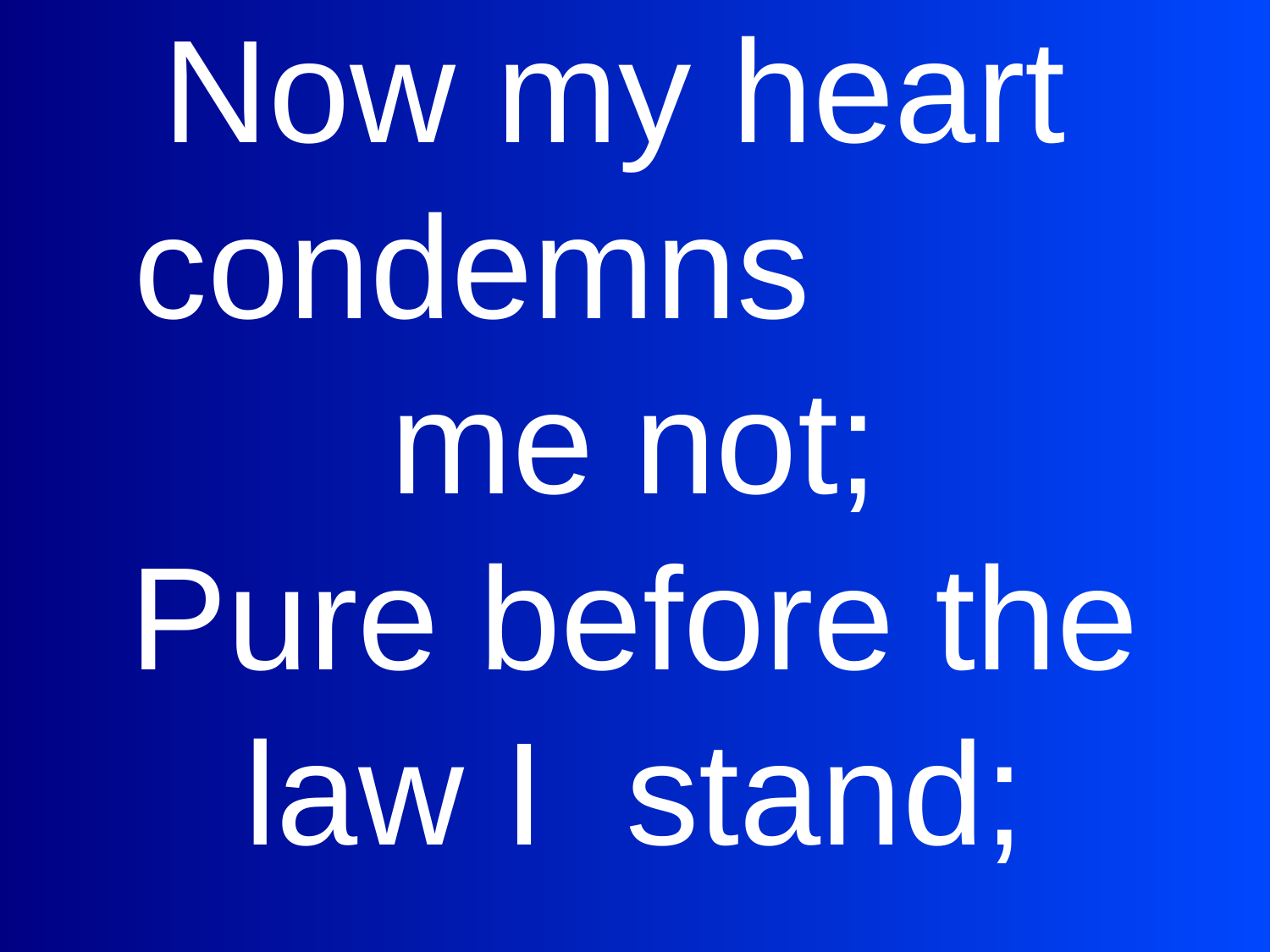

Now my heart  condemns         me not;
Pure before the law I  stand;